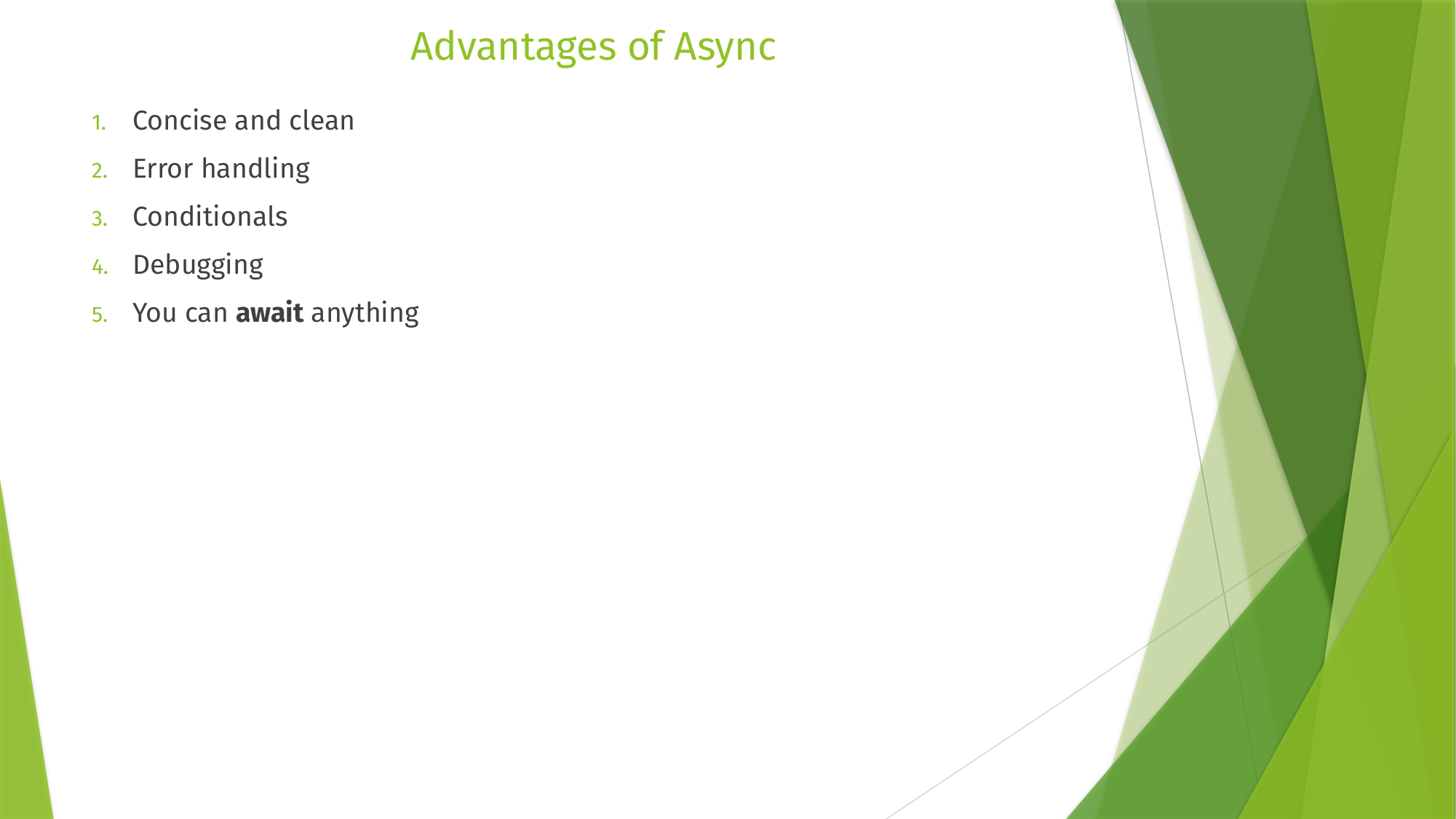

# Advantages of Async
Concise and clean
Error handling
Conditionals
Debugging
You can await anything